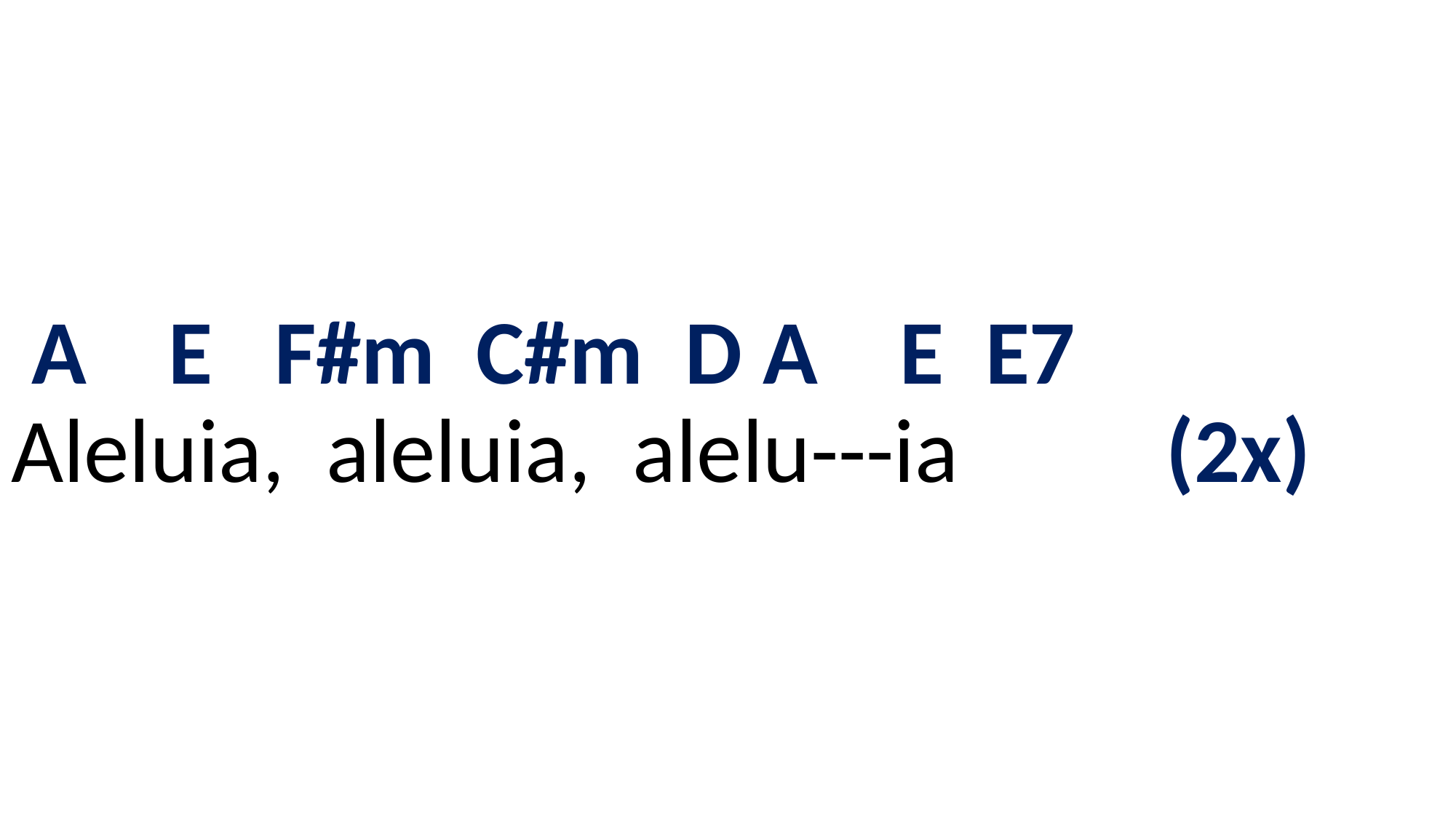

# A    E   F#m  C#m  D A    E  E7 Aleluia,  aleluia,  alelu---ia          (2x)